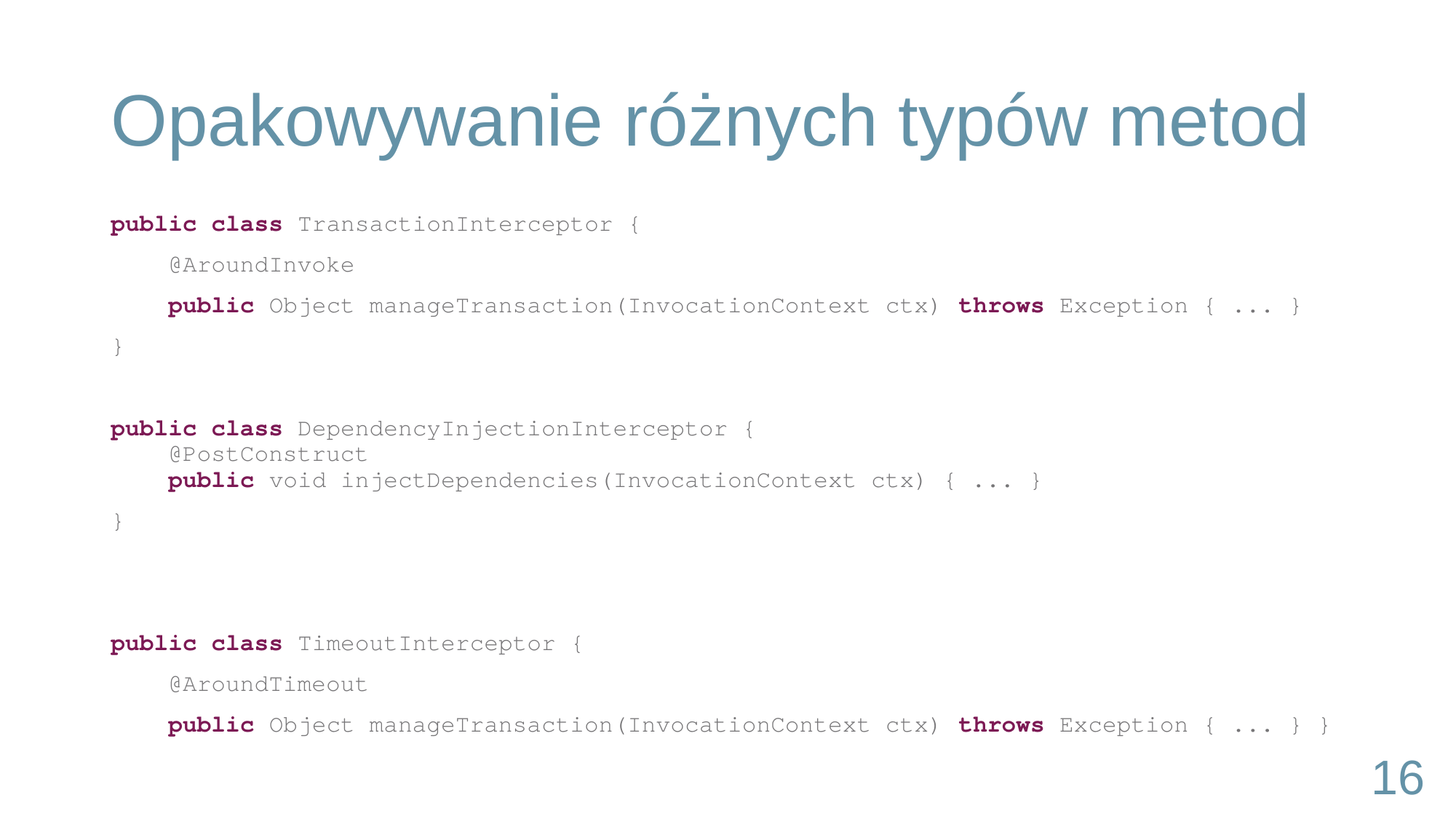

# Opakowywanie różnych typów metod
public class TransactionInterceptor {
    @AroundInvoke
    public Object manageTransaction(InvocationContext ctx) throws Exception { ... }
}

public class DependencyInjectionInterceptor {
    @PostConstruct
    public void injectDependencies(InvocationContext ctx) { ... }
}

public class TimeoutInterceptor {
    @AroundTimeout
    public Object manageTransaction(InvocationContext ctx) throws Exception { ... } }

16